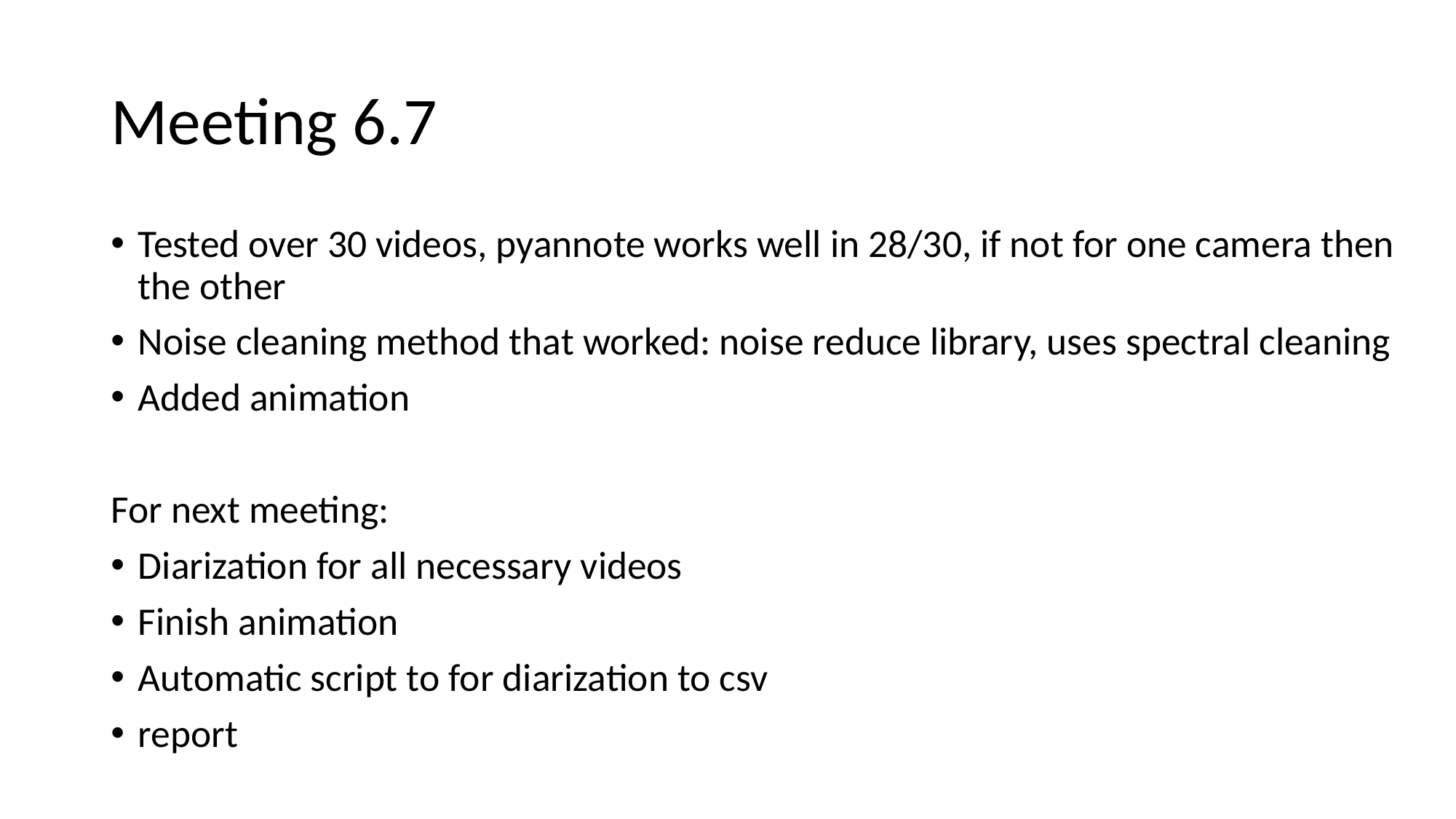

# Meeting 6.7
Tested over 30 videos, pyannote works well in 28/30, if not for one camera then the other
Noise cleaning method that worked: noise reduce library, uses spectral cleaning
Added animation

For next meeting:
Diarization for all necessary videos
Finish animation
Automatic script to for diarization to csv
report